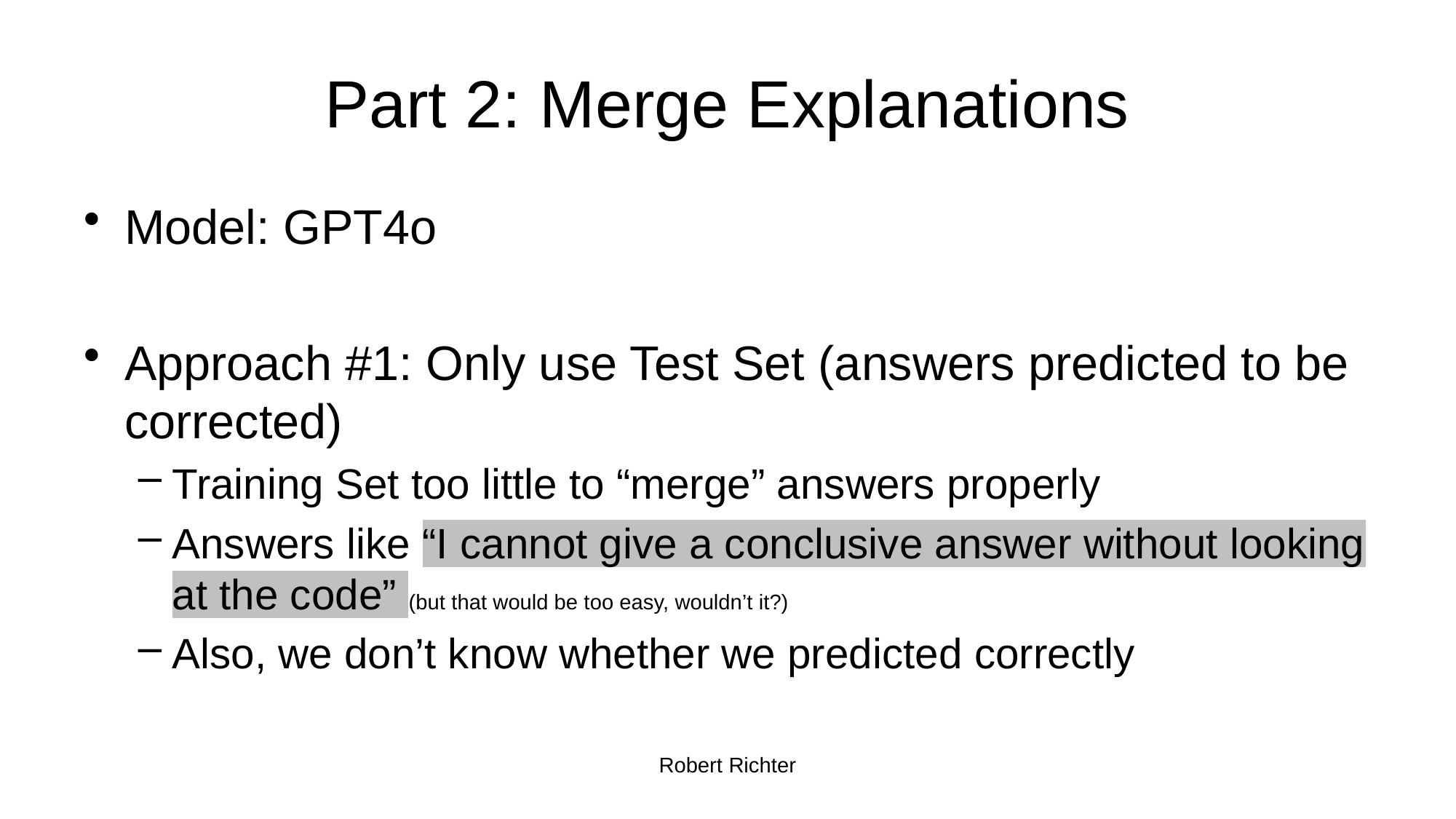

# Part 2: Merge Explanations
Model: GPT4o

Approach #1: Only use Test Set (answers predicted to be corrected)
Training Set too little to “merge” answers properly
Answers like “I cannot give a conclusive answer without looking at the code” (but that would be too easy, wouldn’t it?)
Also, we don’t know whether we predicted correctly

Robert Richter
10